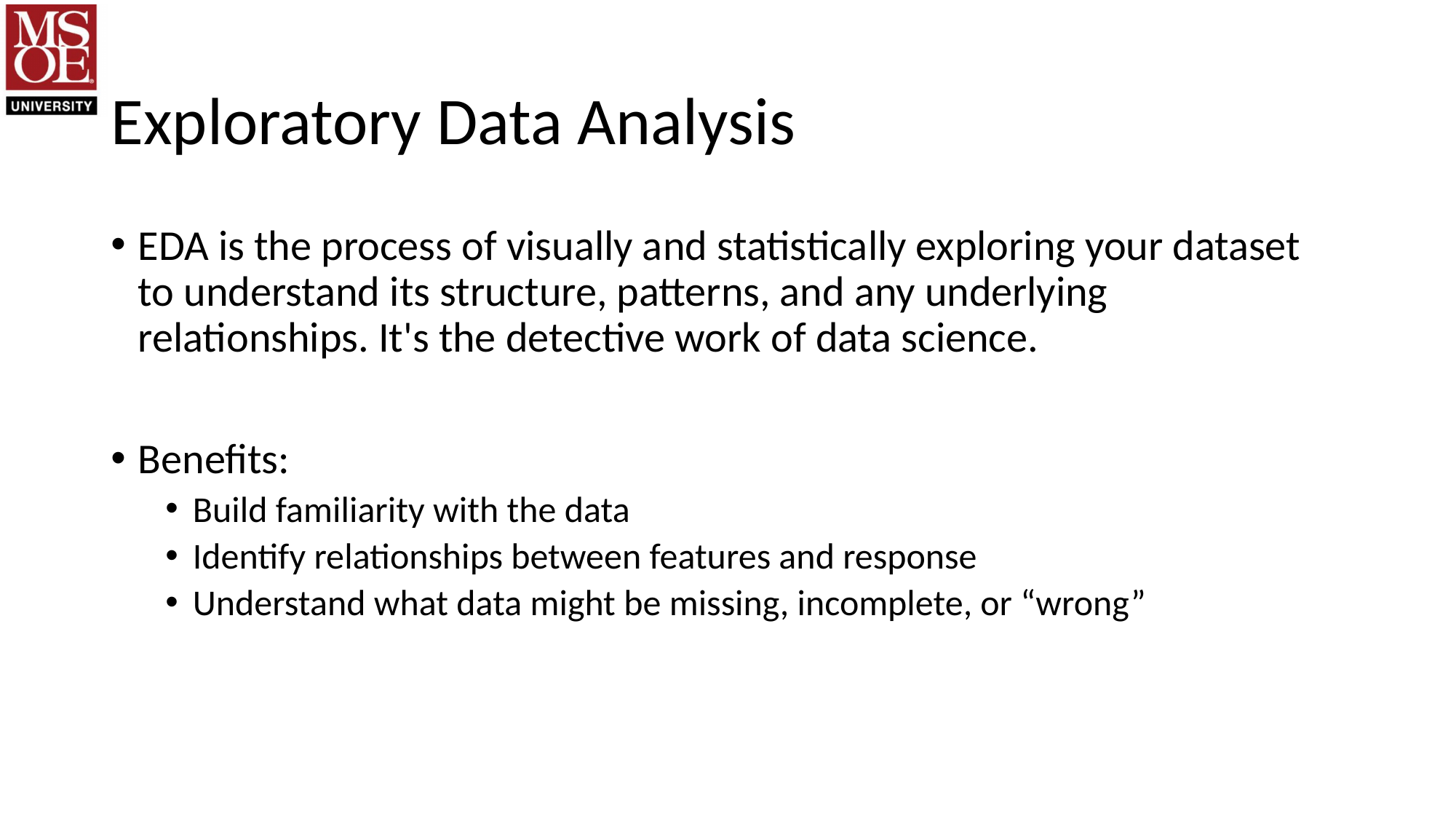

# Exploratory Data Analysis
EDA is the process of visually and statistically exploring your dataset to understand its structure, patterns, and any underlying relationships. It's the detective work of data science.

Benefits:
Build familiarity with the data
Identify relationships between features and response
Understand what data might be missing, incomplete, or “wrong”